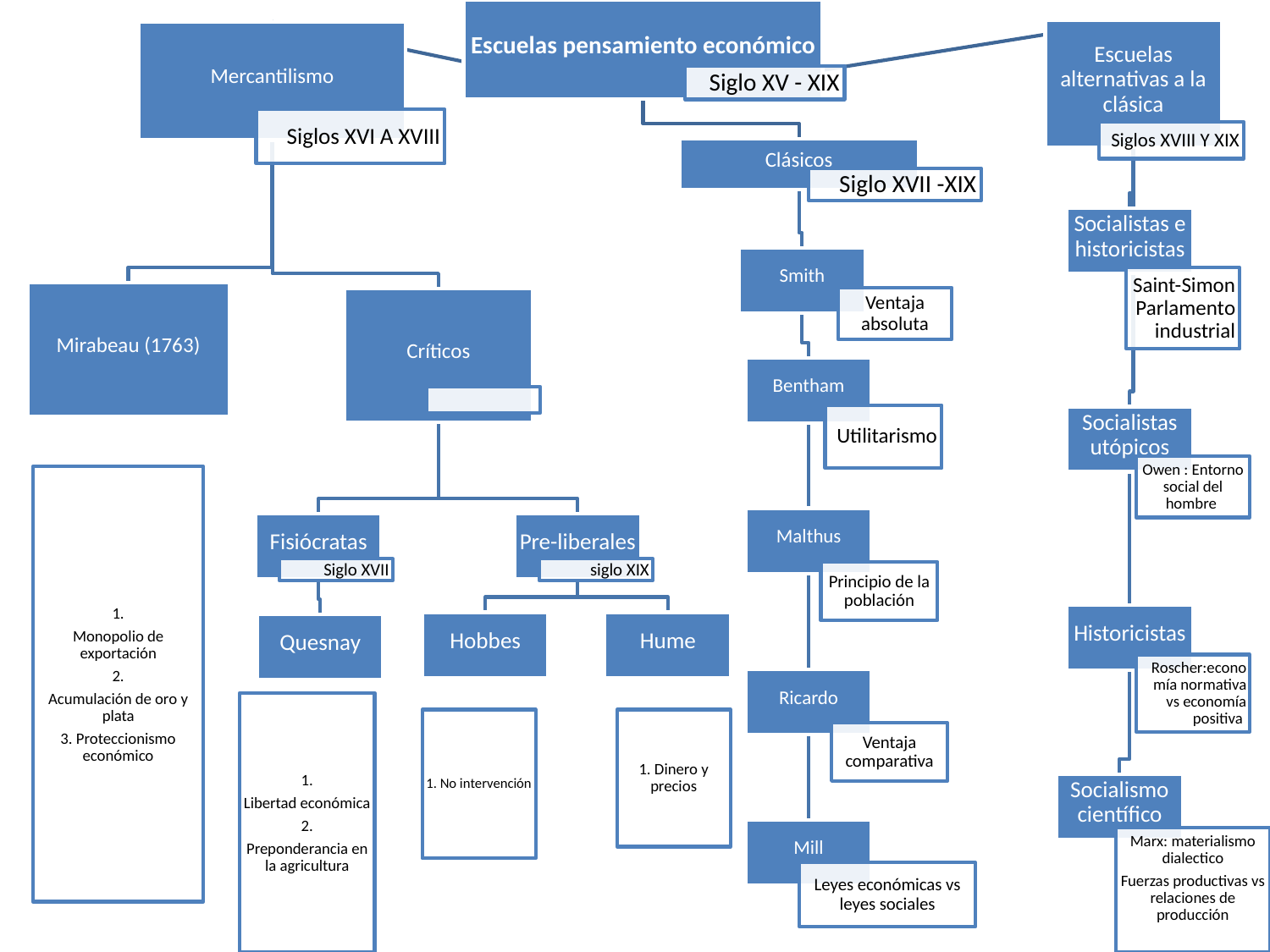

Escuelas pensamiento económico
Siglo XV - XIX
Mercantilismo
Siglos XVI A XVIII
Mirabeau (1763)

1.
Monopolio de exportación
2.
Acumulación de oro y plata
3. Proteccionismo económico

Críticos

Fisiócratas
Siglo XVII
Quesnay

1.
Libertad económica
2.
Preponderancia en la agricultura

Pre-liberales
siglo XIX
Hobbes
1. No intervención
Hume
1. Dinero y precios
Clásicos
Siglo XVII -XIX
Smith
Ventaja absoluta
Bentham
Utilitarismo
Malthus
Principio de la población
Ricardo
Ventaja comparativa
Mill
Leyes económicas vs leyes sociales
Escuelas alternativas a la clásica
Siglos XVIII Y XIX
Socialistas utópicos
Owen : Entorno social del hombre
Historicistas
Roscher:economía normativa vs economía positiva
Socialismo científico
Marx: materialismo dialectico
Fuerzas productivas vs relaciones de producción

Socialistas e historicistas
Saint-Simon Parlamento industrial